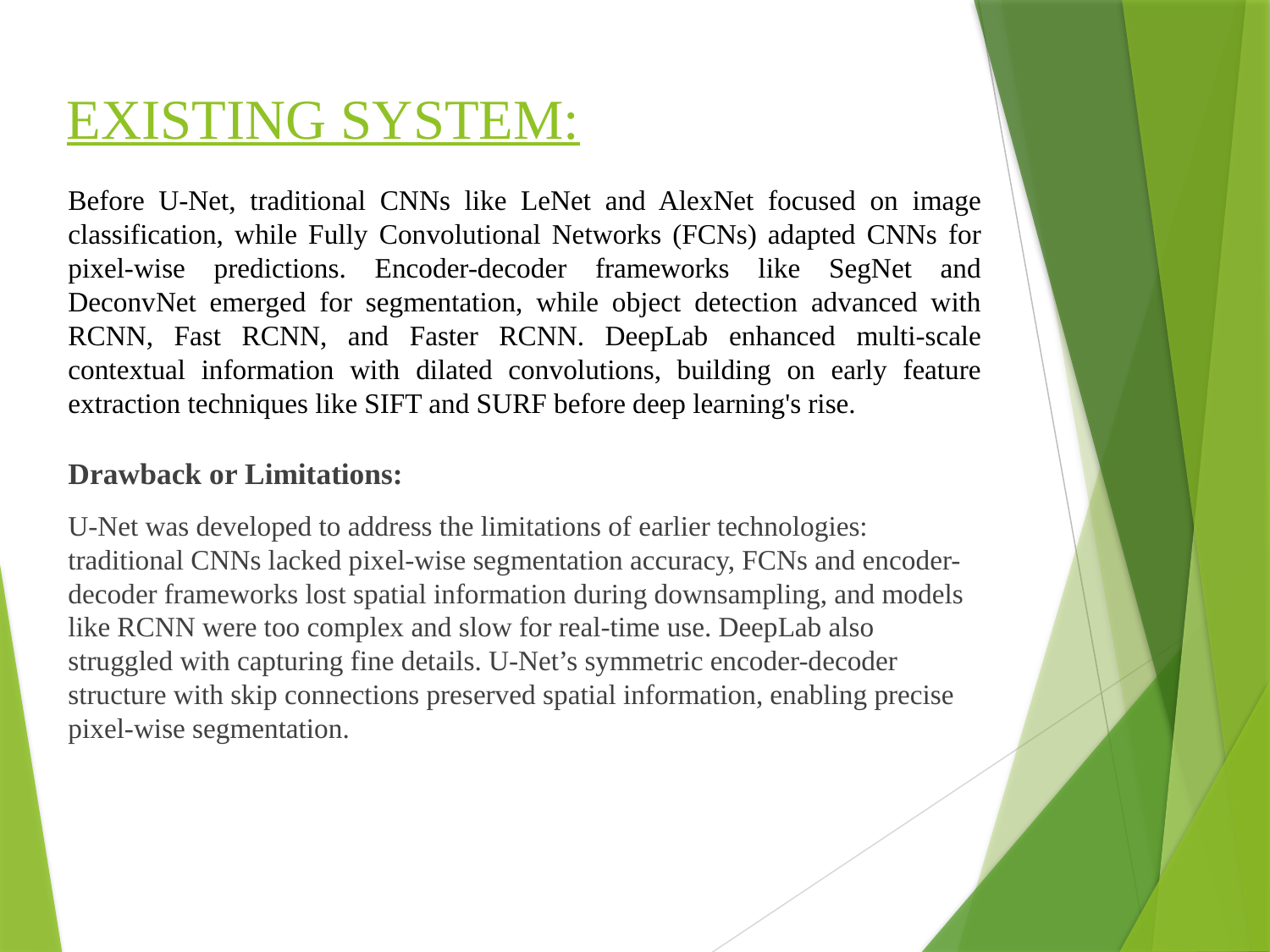

# EXISTING SYSTEM:
Before U-Net, traditional CNNs like LeNet and AlexNet focused on image classification, while Fully Convolutional Networks (FCNs) adapted CNNs for pixel-wise predictions. Encoder-decoder frameworks like SegNet and DeconvNet emerged for segmentation, while object detection advanced with RCNN, Fast RCNN, and Faster RCNN. DeepLab enhanced multi-scale contextual information with dilated convolutions, building on early feature extraction techniques like SIFT and SURF before deep learning's rise.
Drawback or Limitations:
U-Net was developed to address the limitations of earlier technologies: traditional CNNs lacked pixel-wise segmentation accuracy, FCNs and encoder-decoder frameworks lost spatial information during downsampling, and models like RCNN were too complex and slow for real-time use. DeepLab also struggled with capturing fine details. U-Net’s symmetric encoder-decoder structure with skip connections preserved spatial information, enabling precise pixel-wise segmentation.